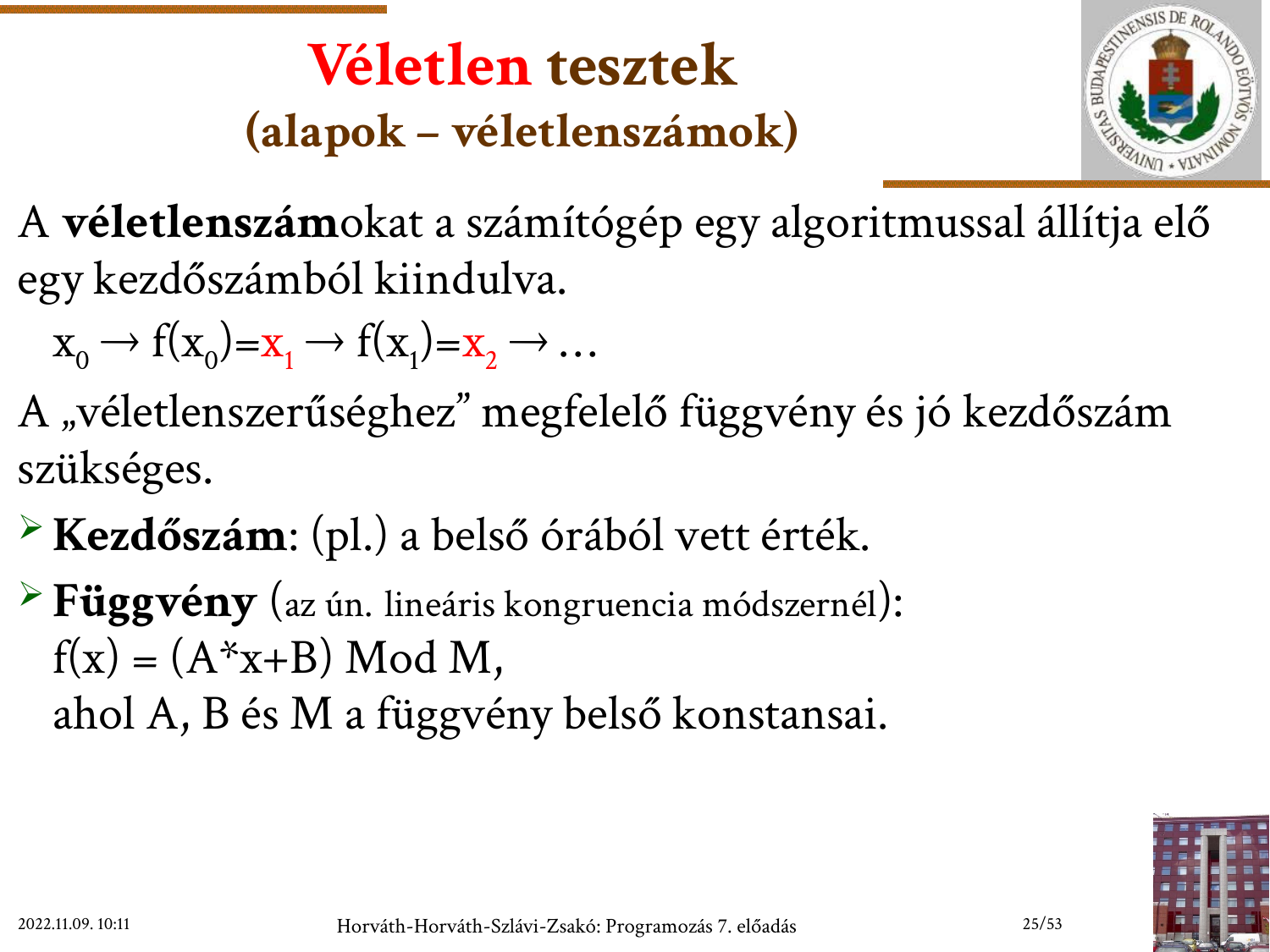

# Véletlen tesztek (alapok – véletlenszámok)
A véletlenszámokat a számítógép egy algoritmussal állítja elő egy kezdőszámból kiindulva.
	x0 → f(x0)=x1 → f(x1)=x2 → …
A „véletlenszerűséghez” megfelelő függvény és jó kezdőszám szükséges.
Kezdőszám: (pl.) a belső órából vett érték.
Függvény (az ún. lineáris kongruencia módszernél):
f(x) = (A*x+B) Mod M,
ahol A, B és M a függvény belső konstansai.
2022.11.09. 10:11
Horváth-Horváth-Szlávi-Zsakó: Programozás 7. előadás
25/53